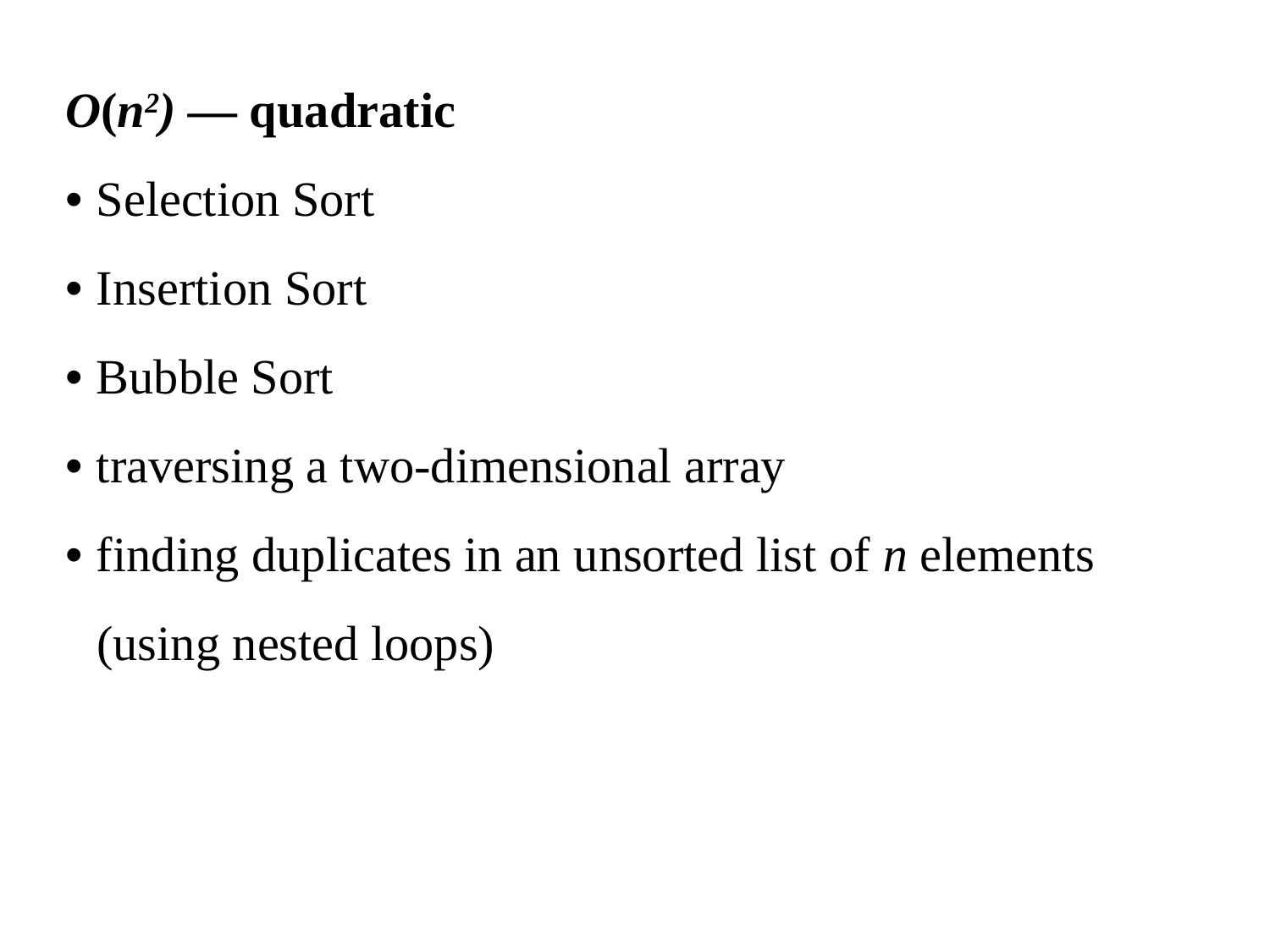

O(n2) — quadratic
• Selection Sort
• Insertion Sort
• Bubble Sort
• traversing a two-dimensional array
• finding duplicates in an unsorted list of n elements (using nested loops)